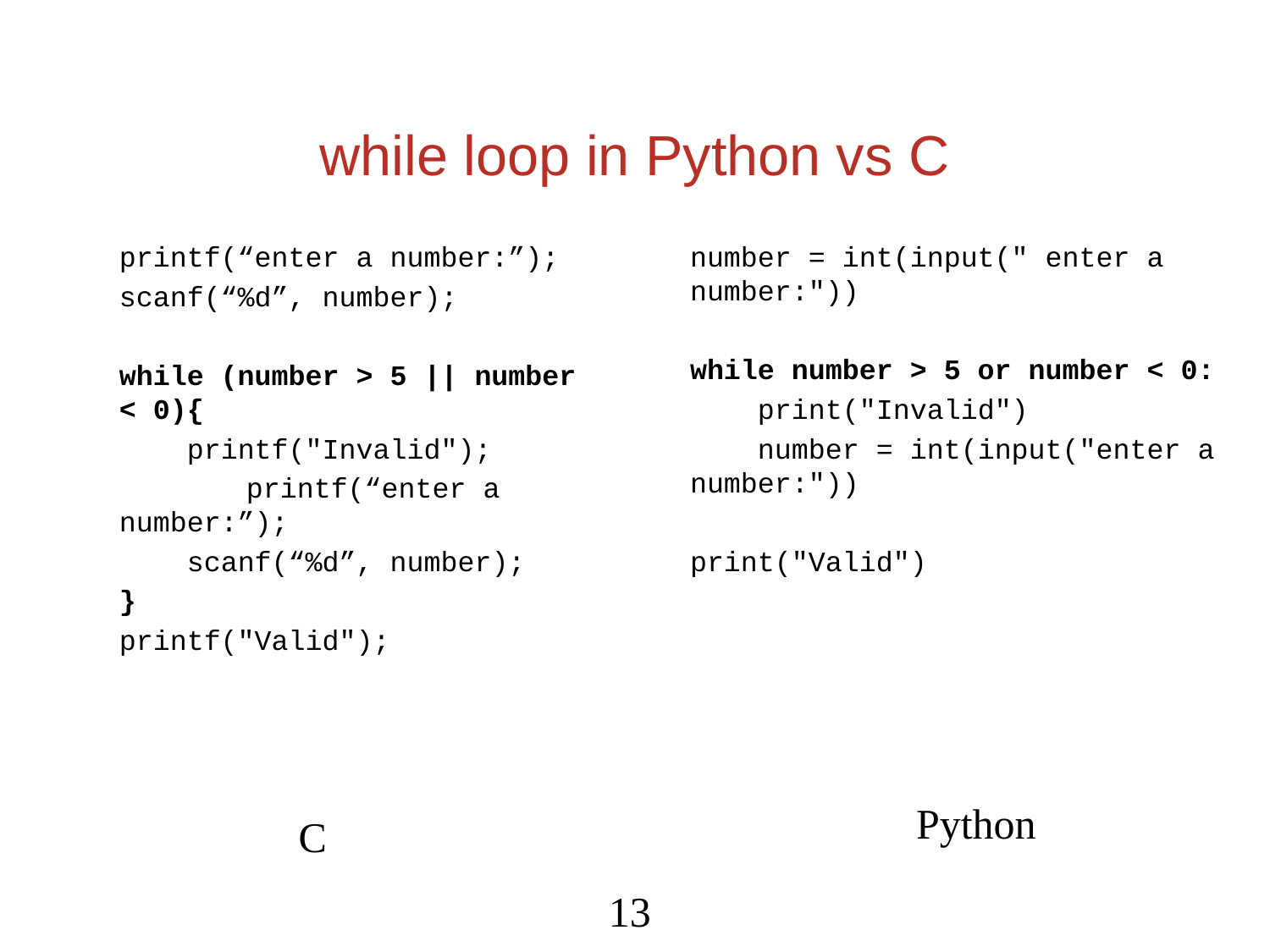

# while loop in Python vs C
printf(“enter a number:”);
scanf(“%d”, number);

while (number > 5 || number < 0){
    printf("Invalid");
	printf(“enter a number:”);
    scanf(“%d”, number);
}
printf("Valid");

number = int(input(" enter a number:"))

while number > 5 or number < 0:
    print("Invalid")
    number = int(input("enter a number:"))

print("Valid")

Python
C
13